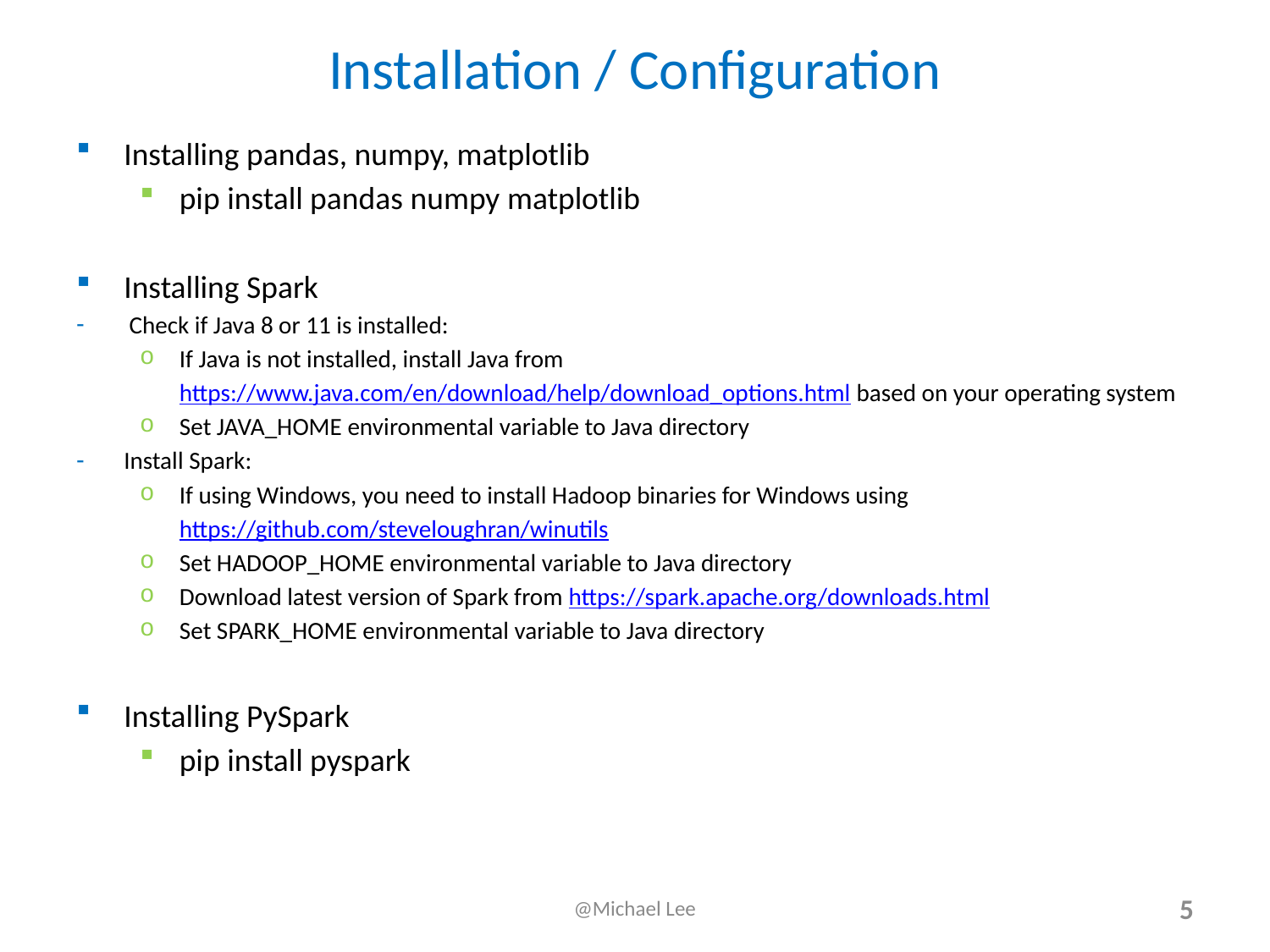

# Installation / Configuration
Installing pandas, numpy, matplotlib
pip install pandas numpy matplotlib

Installing Spark
 Check if Java 8 or 11 is installed:
If Java is not installed, install Java from https://www.java.com/en/download/help/download_options.html based on your operating system
Set JAVA_HOME environmental variable to Java directory
Install Spark:
If using Windows, you need to install Hadoop binaries for Windows using https://github.com/steveloughran/winutils
Set HADOOP_HOME environmental variable to Java directory
Download latest version of Spark from https://spark.apache.org/downloads.html
Set SPARK_HOME environmental variable to Java directory

Installing PySpark
pip install pyspark

@Michael Lee
5